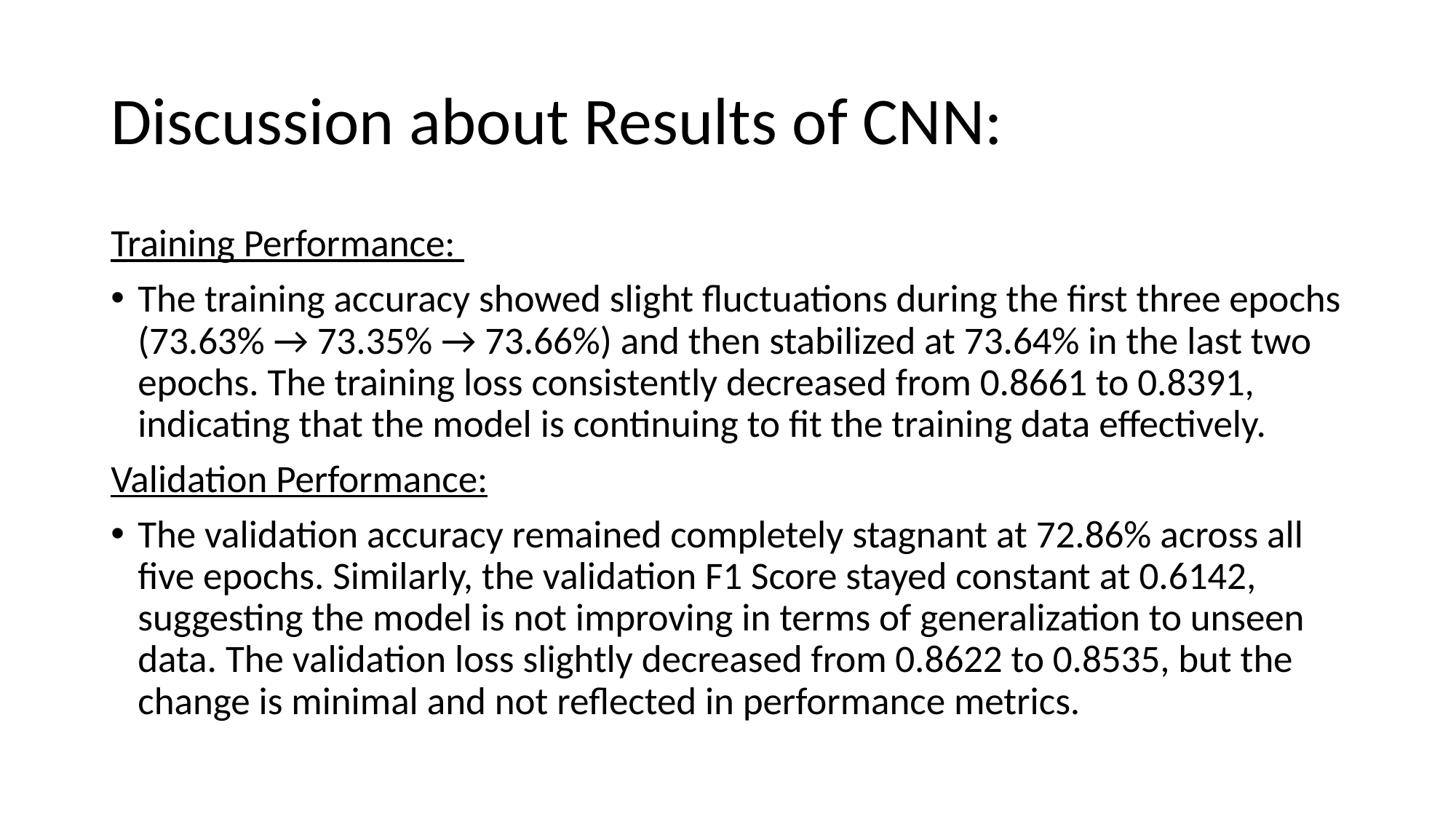

# Discussion about Results of CNN:
Training Performance:
The training accuracy showed slight fluctuations during the first three epochs (73.63% → 73.35% → 73.66%) and then stabilized at 73.64% in the last two epochs. The training loss consistently decreased from 0.8661 to 0.8391, indicating that the model is continuing to fit the training data effectively.
Validation Performance:
The validation accuracy remained completely stagnant at 72.86% across all five epochs. Similarly, the validation F1 Score stayed constant at 0.6142, suggesting the model is not improving in terms of generalization to unseen data. The validation loss slightly decreased from 0.8622 to 0.8535, but the change is minimal and not reflected in performance metrics.